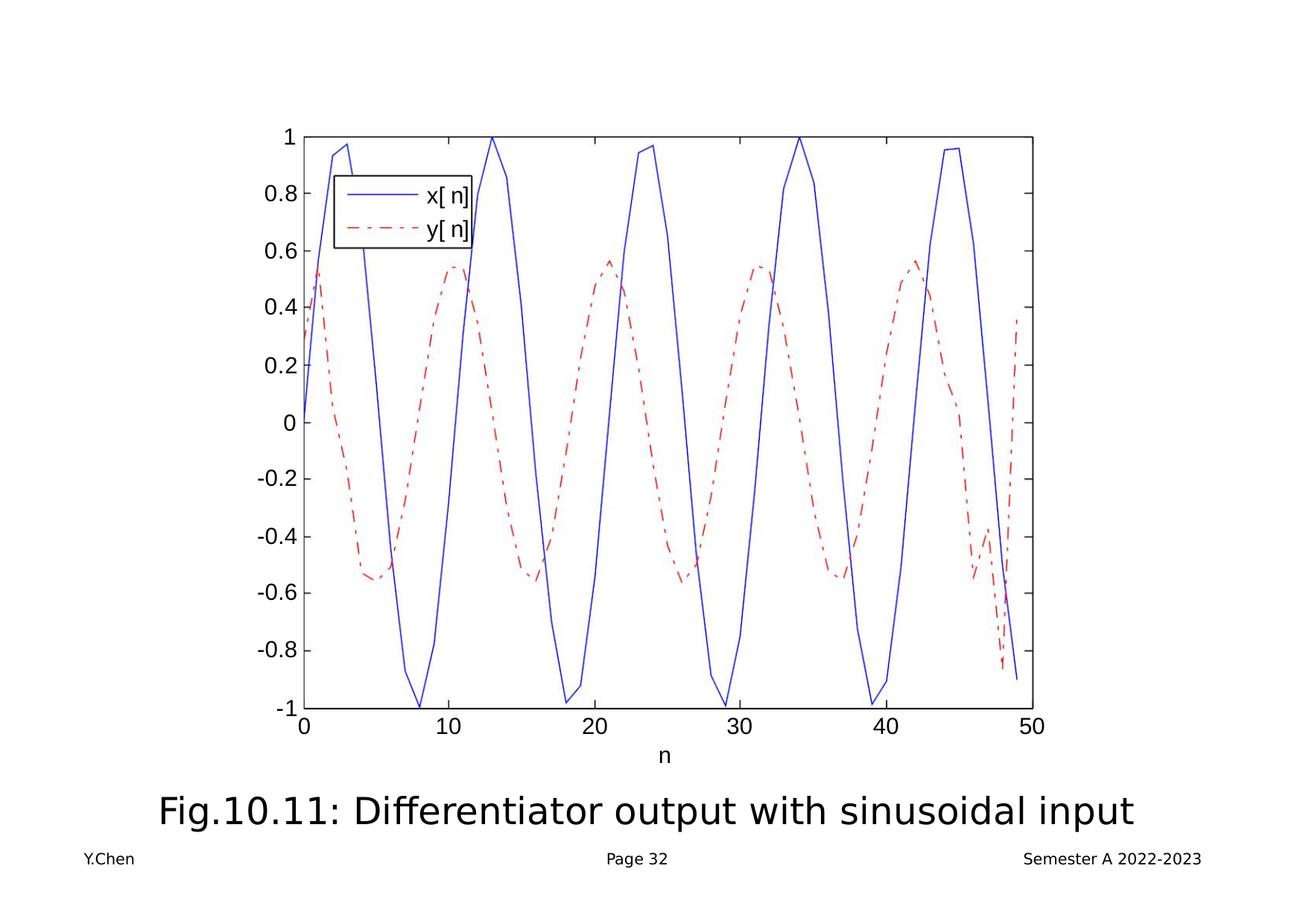

1
0.8
0.6
0.4
0.2
0

x[ n]
y[ n]
-0.2
-0.4
-0.6
-0.8
-1
0
10
20
30
40
50
n
Fig.10.11: Differentiator output with sinusoidal input
Y.Chen
Page 32
Semester A 2022-2023